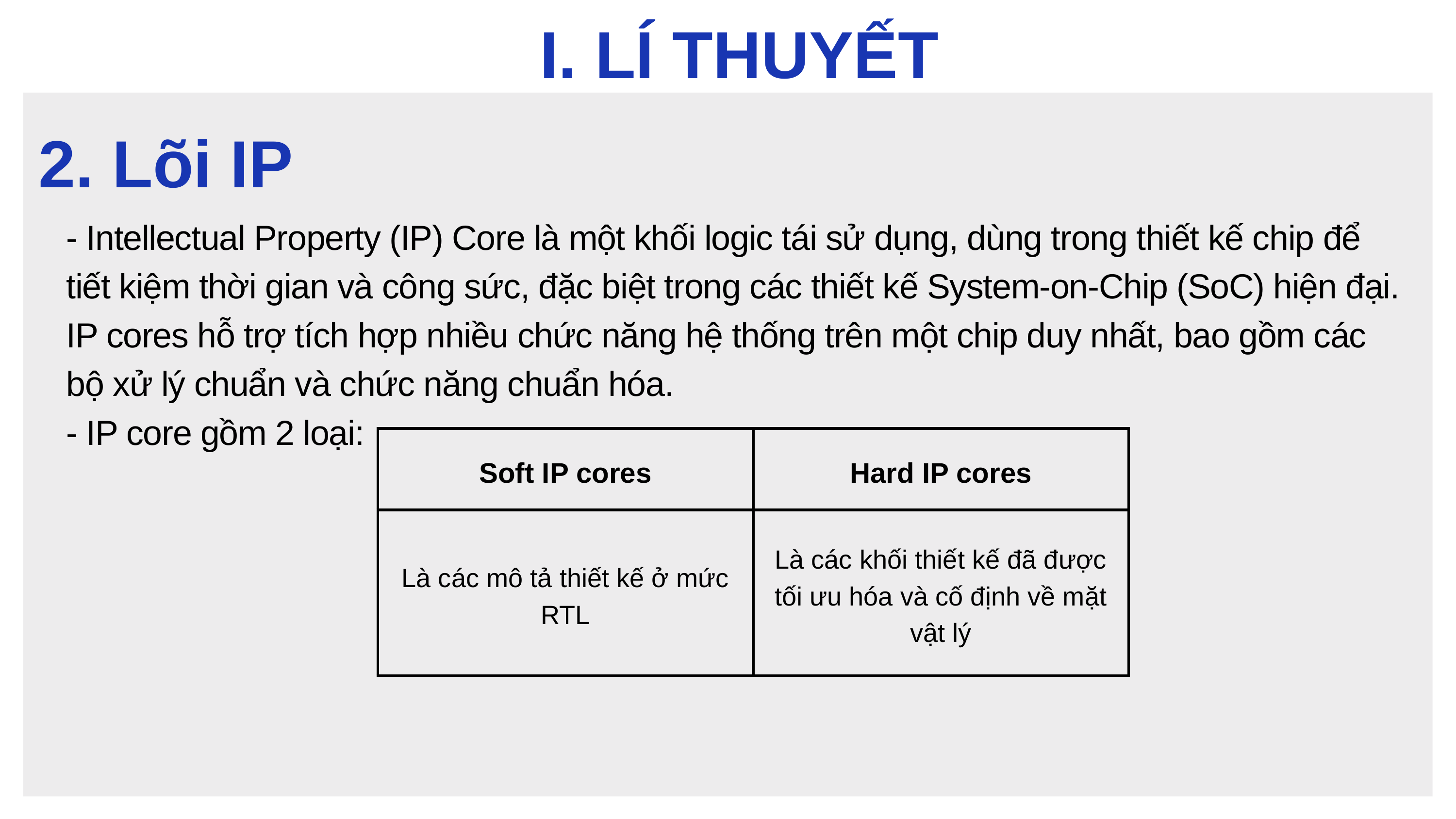

I. LÍ THUYẾT

2. Lõi IP
- Intellectual Property (IP) Core là một khối logic tái sử dụng, dùng trong thiết kế chip để tiết kiệm thời gian và công sức, đặc biệt trong các thiết kế System-on-Chip (SoC) hiện đại. IP cores hỗ trợ tích hợp nhiều chức năng hệ thống trên một chip duy nhất, bao gồm các bộ xử lý chuẩn và chức năng chuẩn hóa.
- IP core gồm 2 loại:

| Soft IP cores | Hard IP cores |
| --- | --- |
| Là các mô tả thiết kế ở mức RTL | Là các khối thiết kế đã được tối ưu hóa và cố định về mặt vật lý |